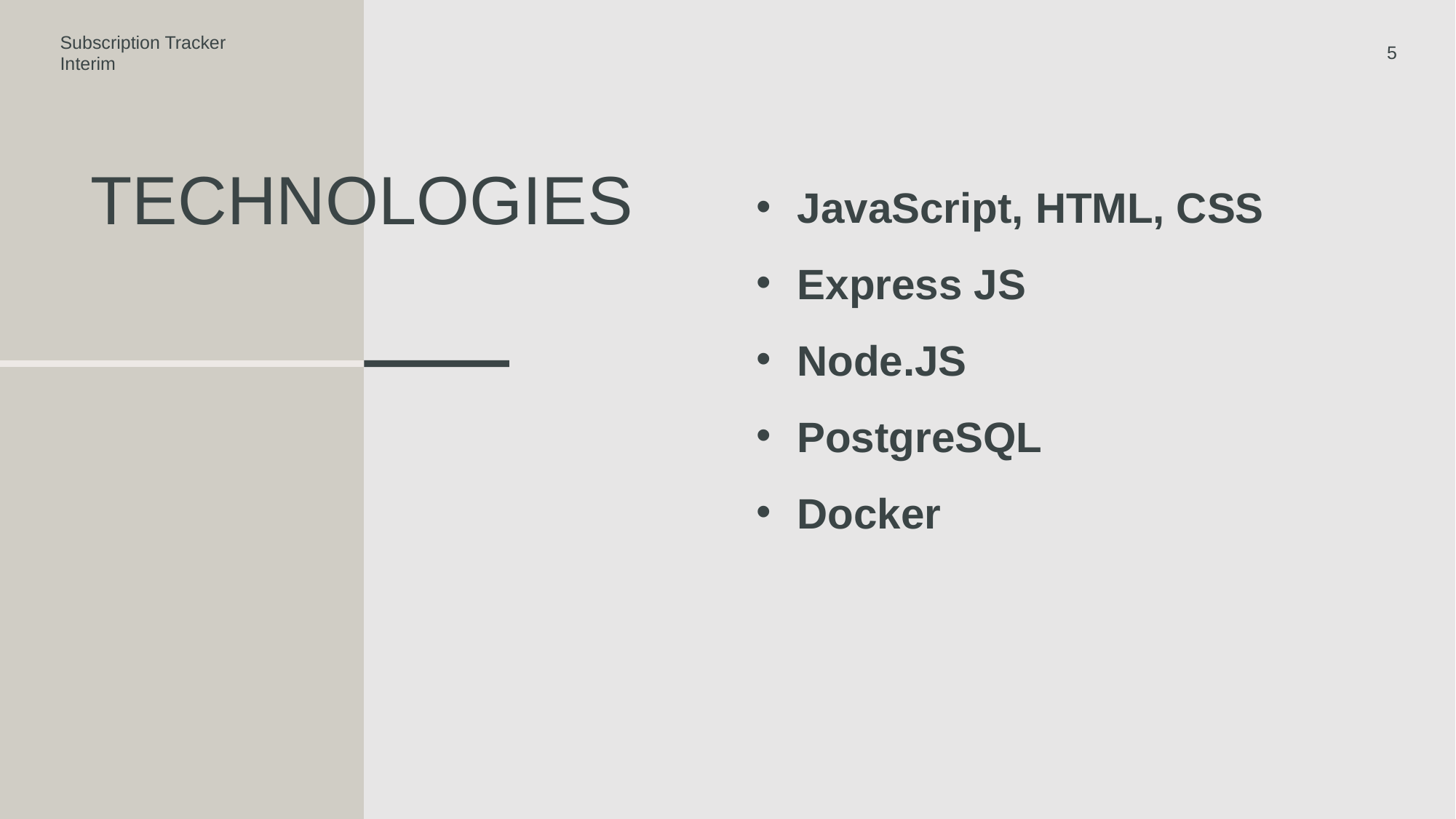

Subscription Tracker
Interim
5
JavaScript, HTML, CSS
Express JS
Node.JS
PostgreSQL
Docker
# Technologies